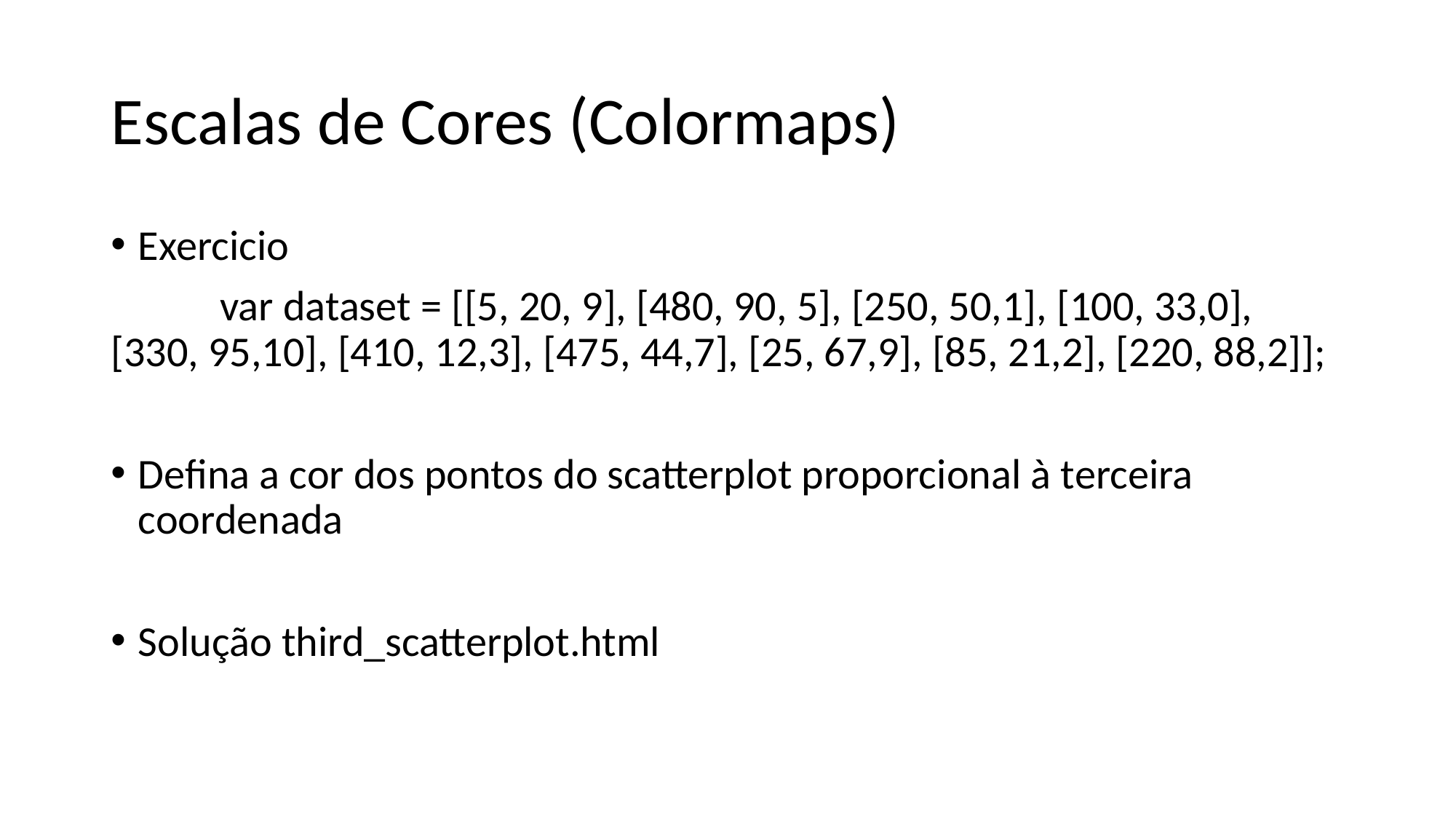

# Escalas de Cores (Colormaps)
Exercicio
	var dataset = [[5, 20, 9], [480, 90, 5], [250, 50,1], [100, 33,0], [330, 95,10], [410, 12,3], [475, 44,7], [25, 67,9], [85, 21,2], [220, 88,2]];

Defina a cor dos pontos do scatterplot proporcional à terceira coordenada

Solução third_scatterplot.html